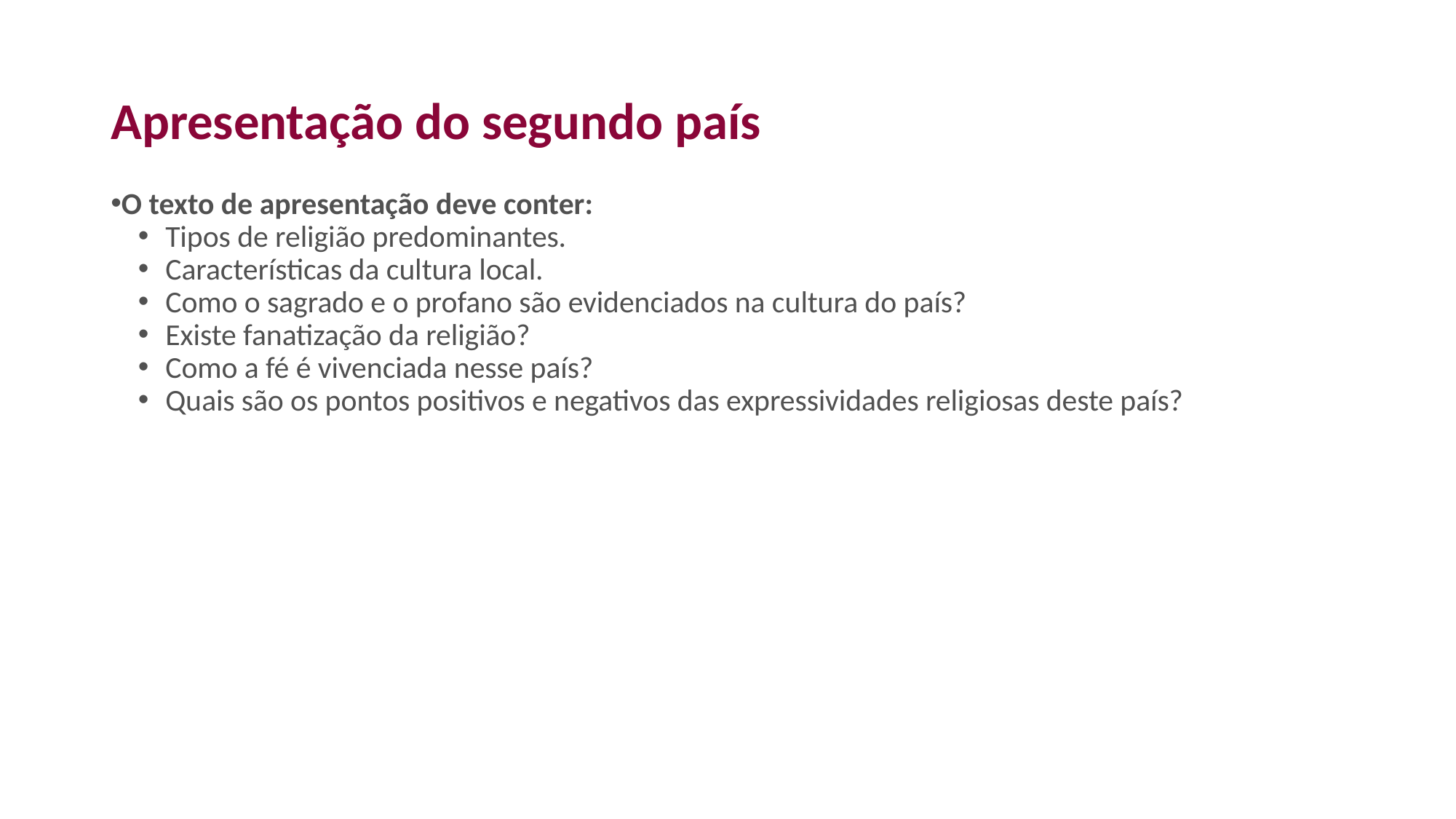

# Apresentação do segundo país
O texto de apresentação deve conter:
Tipos de religião predominantes.
Características da cultura local.
Como o sagrado e o profano são evidenciados na cultura do país?
Existe fanatização da religião?
Como a fé é vivenciada nesse país?
Quais são os pontos positivos e negativos das expressividades religiosas deste país?